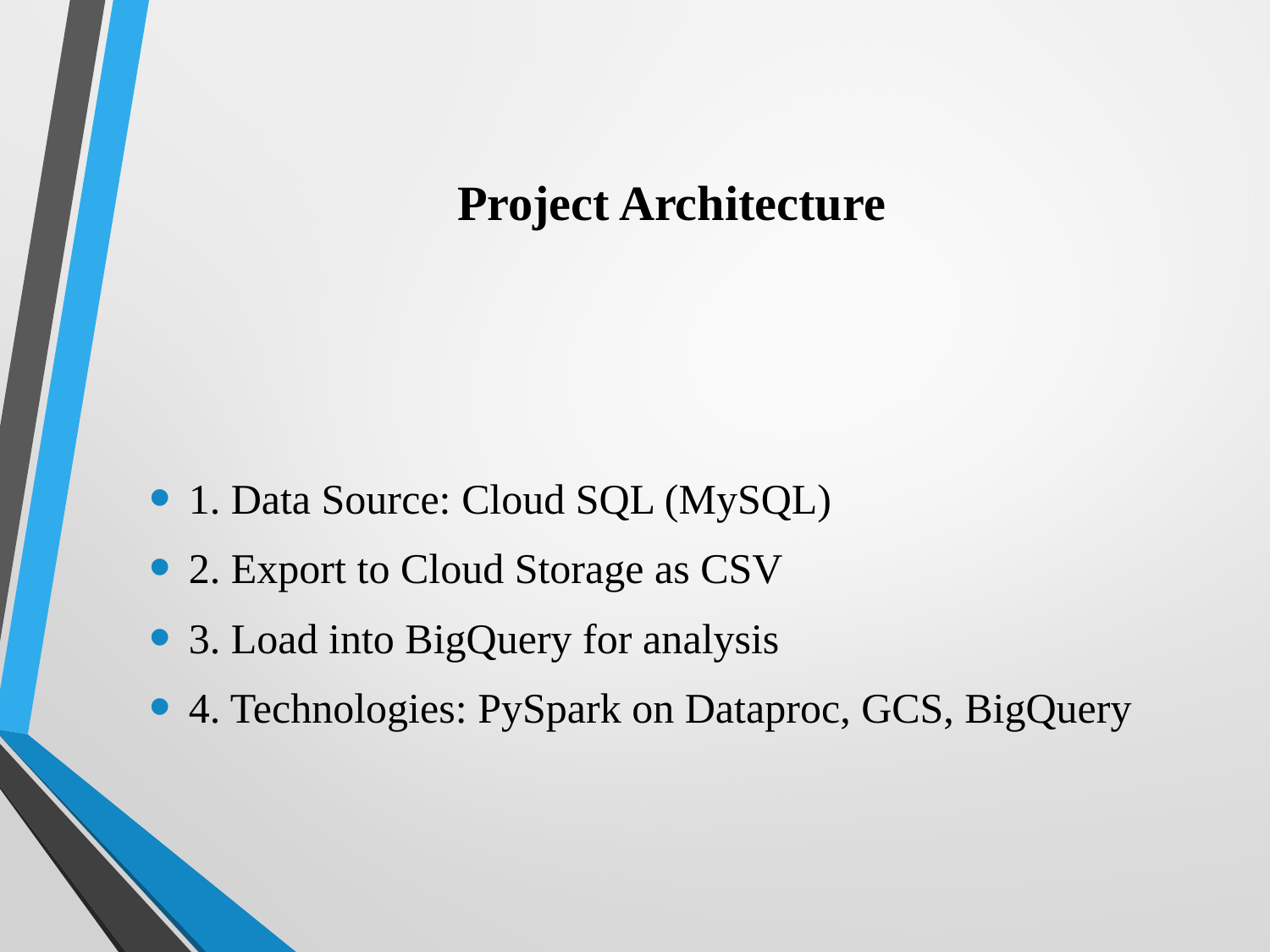

# Project Architecture
1. Data Source: Cloud SQL (MySQL)
2. Export to Cloud Storage as CSV
3. Load into BigQuery for analysis
4. Technologies: PySpark on Dataproc, GCS, BigQuery